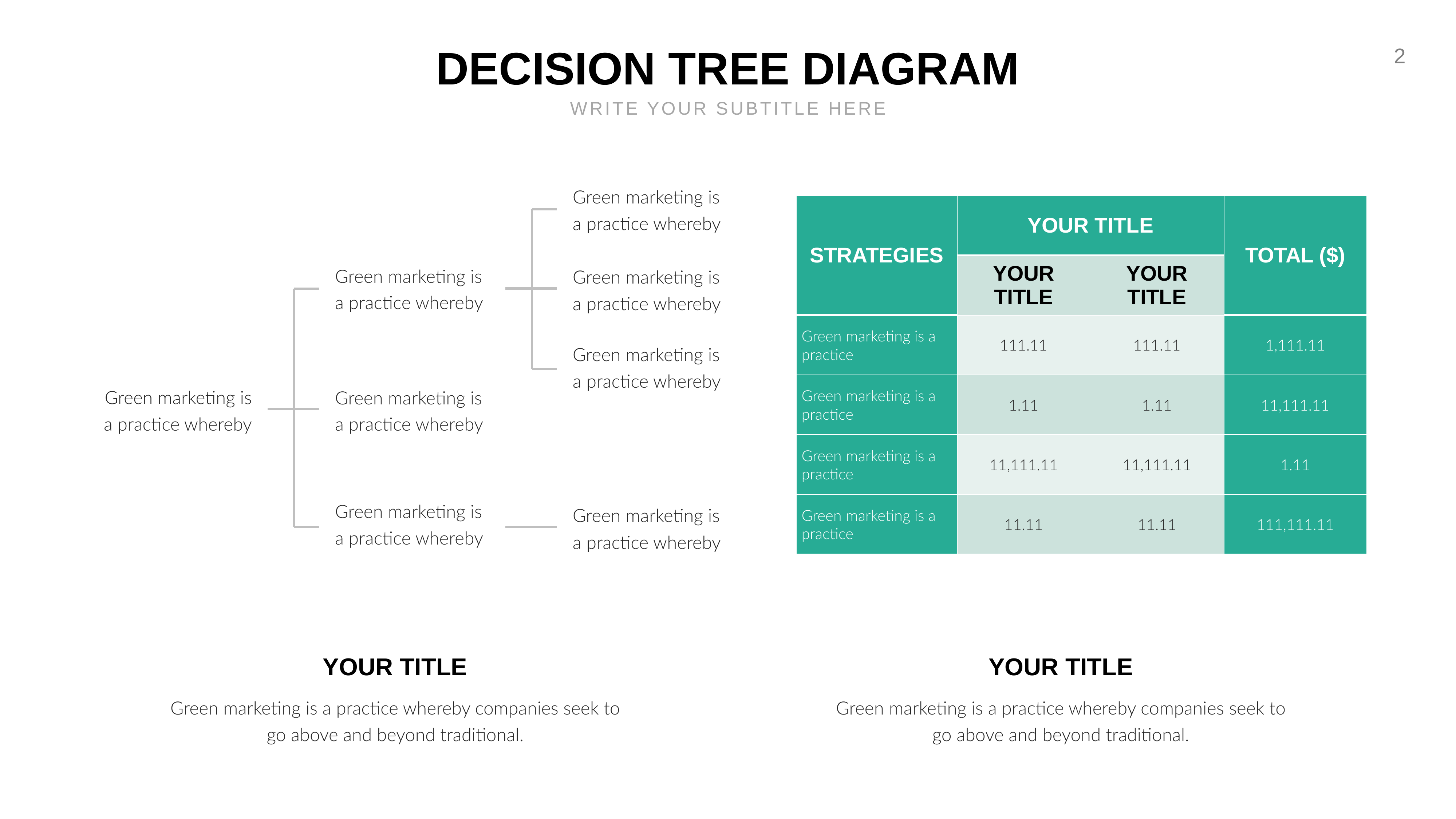

DECISION TREE DIAGRAM
WRITE YOUR SUBTITLE HERE
Green marketing is a practice whereby
| STRATEGIES | YOUR TITLE |  | TOTAL ($) |
| --- | --- | --- | --- |
|  | YOUR TITLE | YOUR TITLE |  |
| Green marketing is a practice | 111.11 | 111.11 | 1,111.11 |
| Green marketing is a practice | 1.11 | 1.11 | 11,111.11 |
| Green marketing is a practice | 11,111.11 | 11,111.11 | 1.11 |
| Green marketing is a practice | 11.11 | 11.11 | 111,111.11 |
Green marketing is a practice whereby
Green marketing is a practice whereby
Green marketing is a practice whereby
Green marketing is a practice whereby
Green marketing is a practice whereby
Green marketing is a practice whereby
Green marketing is a practice whereby
YOUR TITLE
YOUR TITLE
Green marketing is a practice whereby companies seek to go above and beyond traditional.
Green marketing is a practice whereby companies seek to go above and beyond traditional.